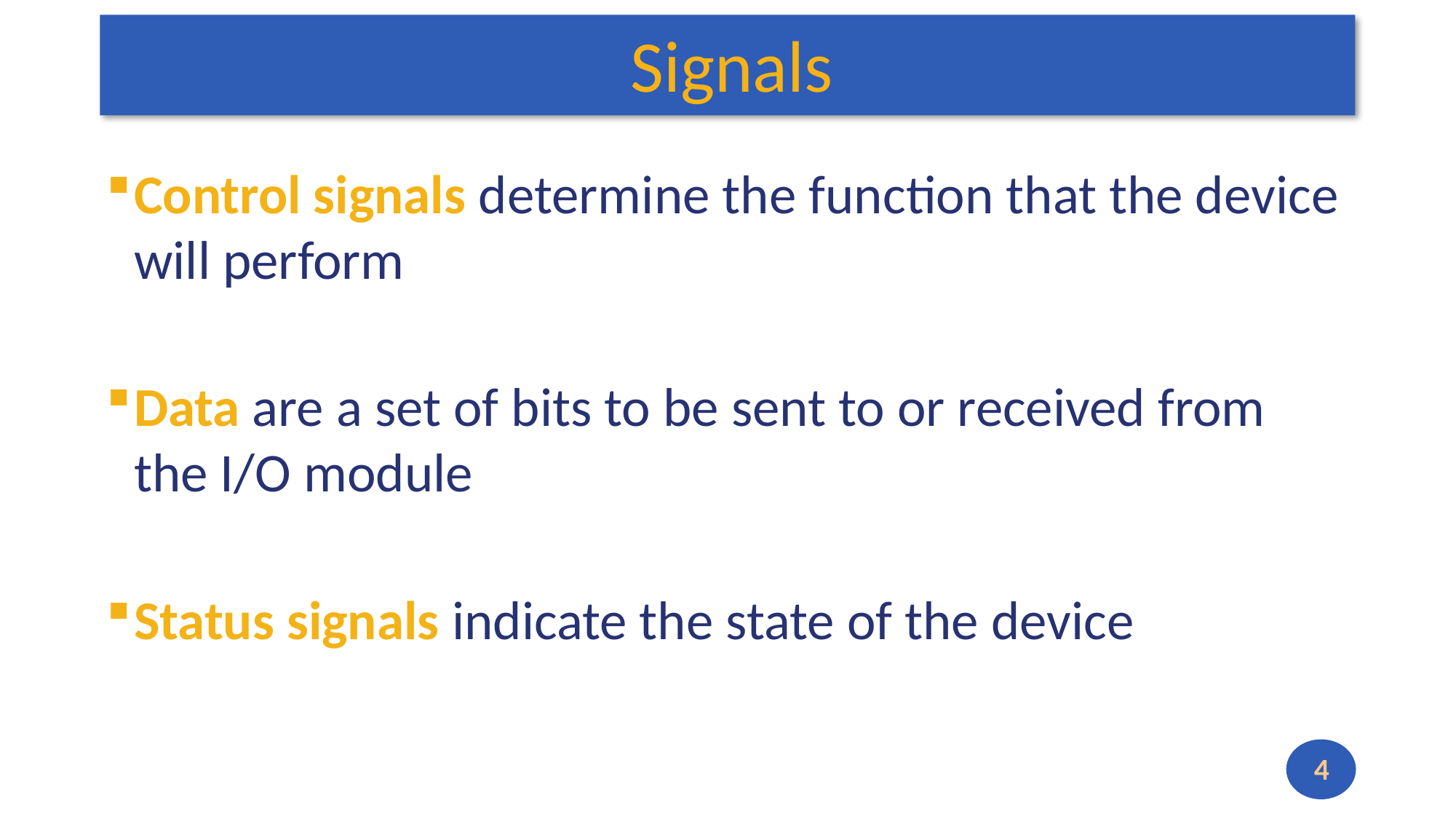

# Signals
Control signals determine the function that the device will perform
Data are a set of bits to be sent to or received from the I/O module
Status signals indicate the state of the device
4